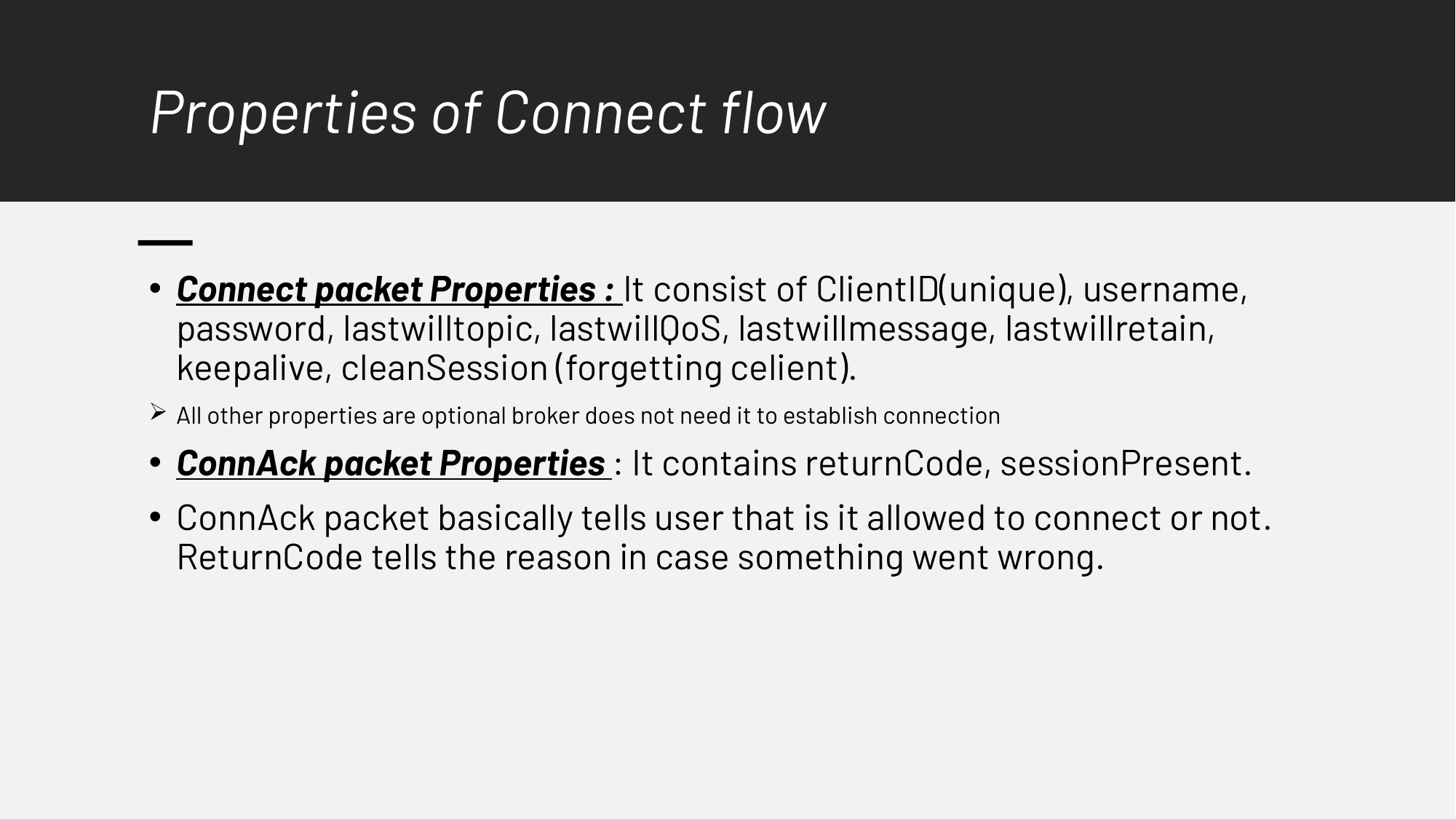

# Properties of Connect flow

Connect packet Properties : It consist of ClientID(unique), username, password, lastwilltopic, lastwillQoS, lastwillmessage, lastwillretain, keepalive, cleanSession (forgetting celient).
All other properties are optional broker does not need it to establish connection
ConnAck packet Properties : It contains returnCode, sessionPresent.
ConnAck packet basically tells user that is it allowed to connect or not. ReturnCode tells the reason in case something went wrong.